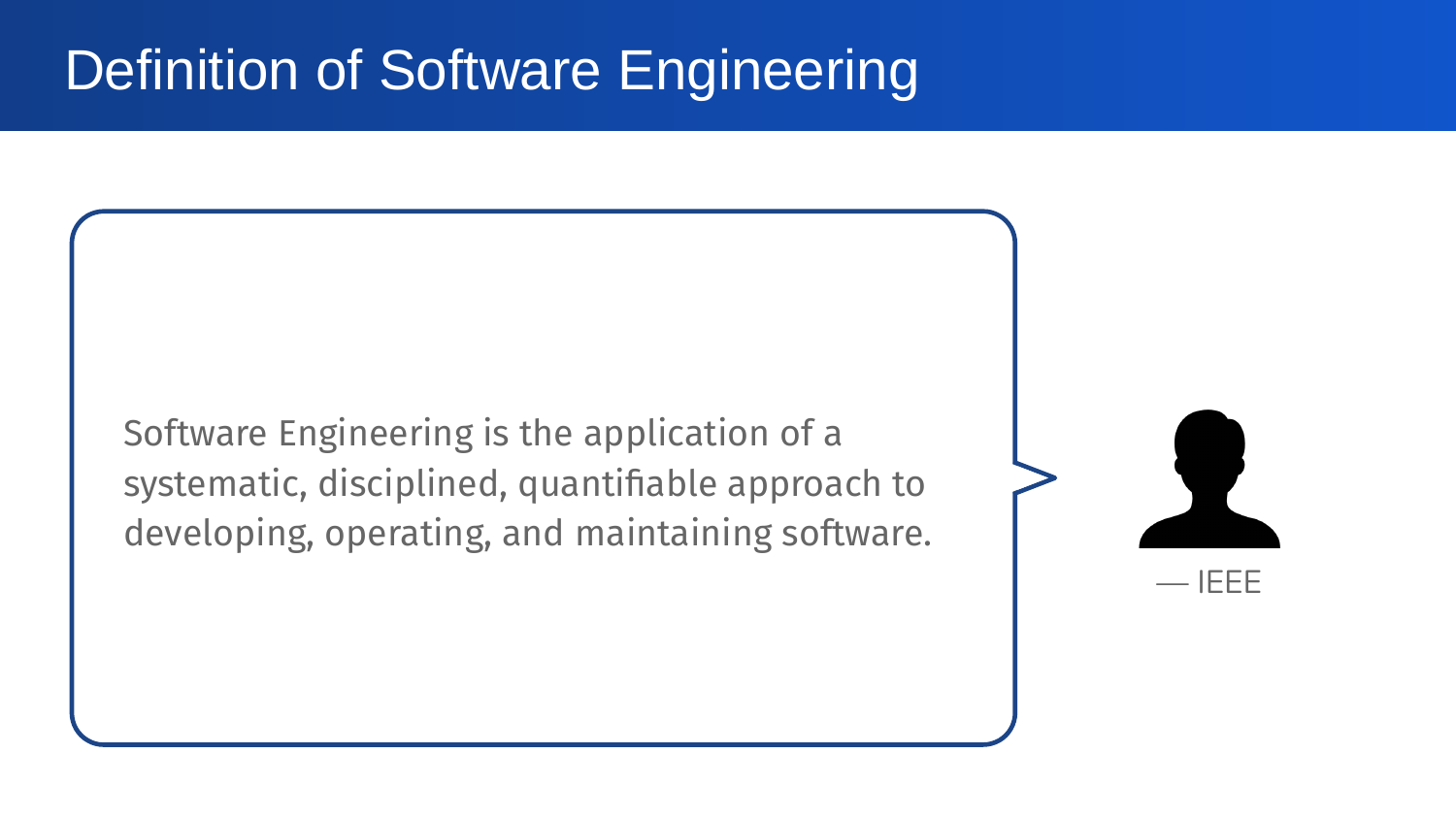

# Definition of Software Engineering
Software Engineering is the application of a systematic, disciplined, quantifiable approach to developing, operating, and maintaining software.
— IEEE